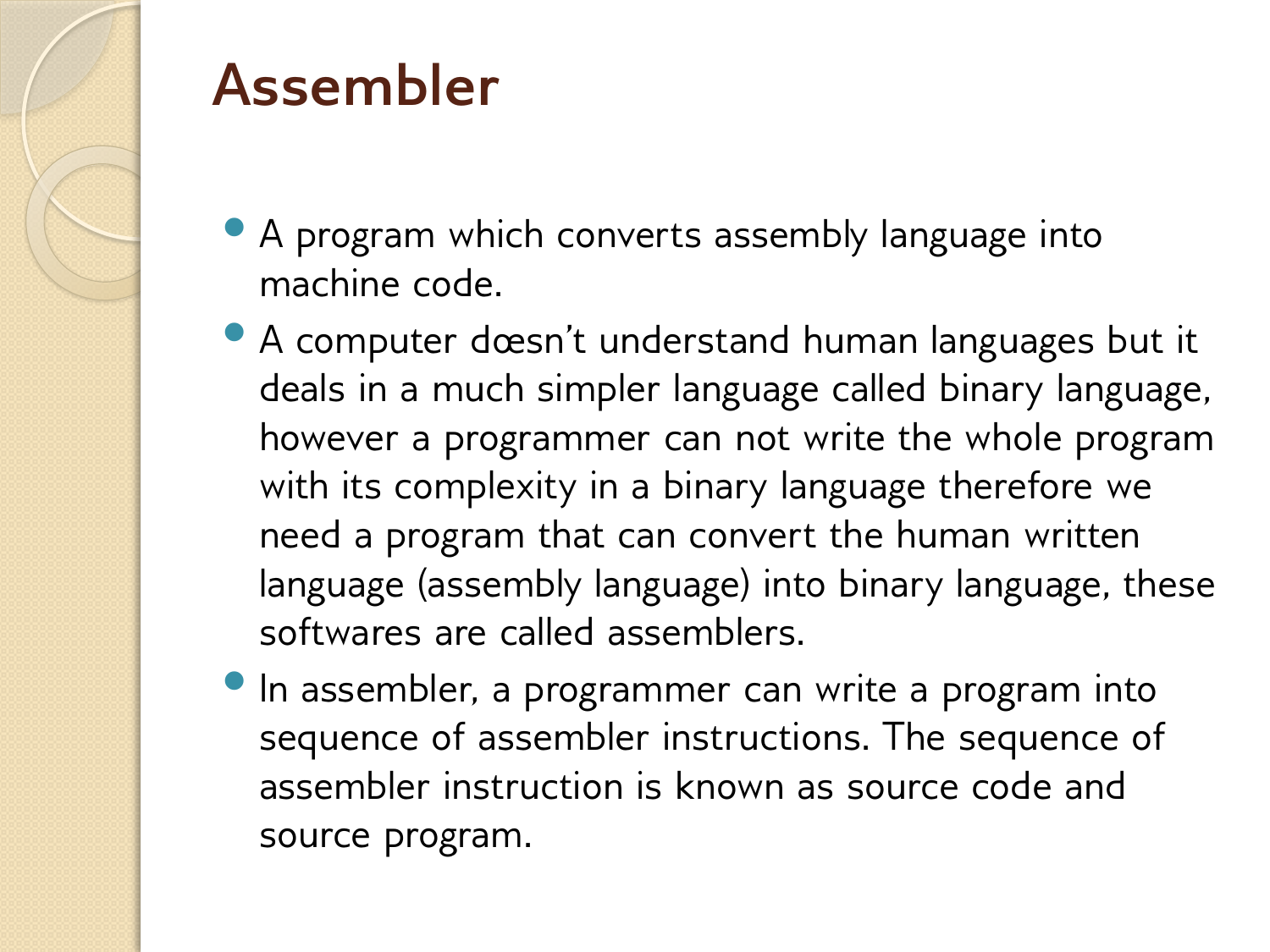

# Assembler
A program which converts assembly language into machine code.
A computer doesn’t understand human languages but it deals in a much simpler language called binary language, however a programmer can not write the whole program with its complexity in a binary language therefore we need a program that can convert the human written language (assembly language) into binary language, these softwares are called assemblers.
In assembler, a programmer can write a program into sequence of assembler instructions. The sequence of assembler instruction is known as source code and source program.